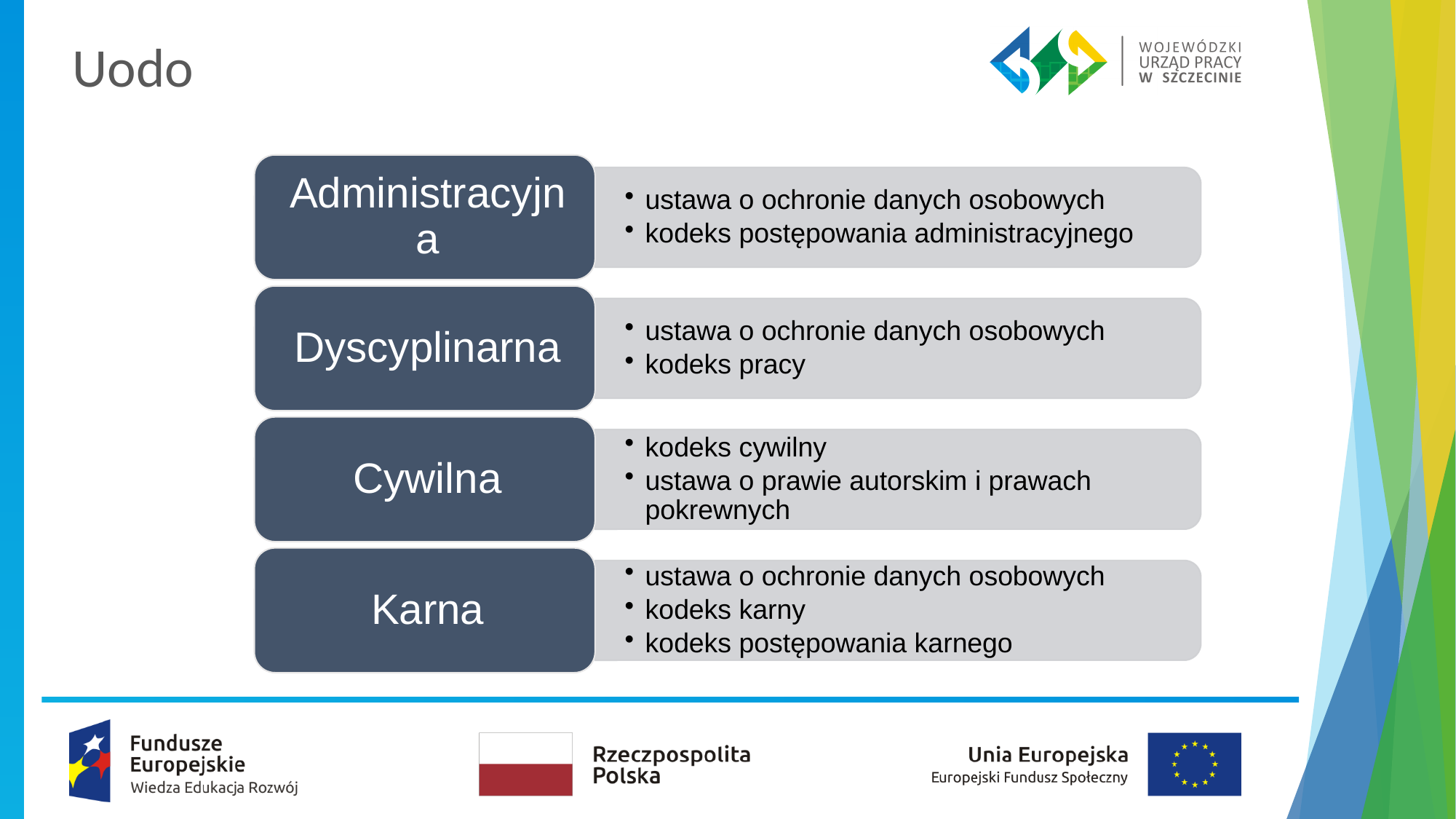

Uodo
ustawa o ochronie danych osobowych
kodeks postępowania administracyjnego
Administracyjna
ustawa o ochronie danych osobowych
kodeks pracy
Dyscyplinarna
kodeks cywilny
ustawa o prawie autorskim i prawach pokrewnych
Cywilna
ustawa o ochronie danych osobowych
kodeks karny
kodeks postępowania karnego
Karna